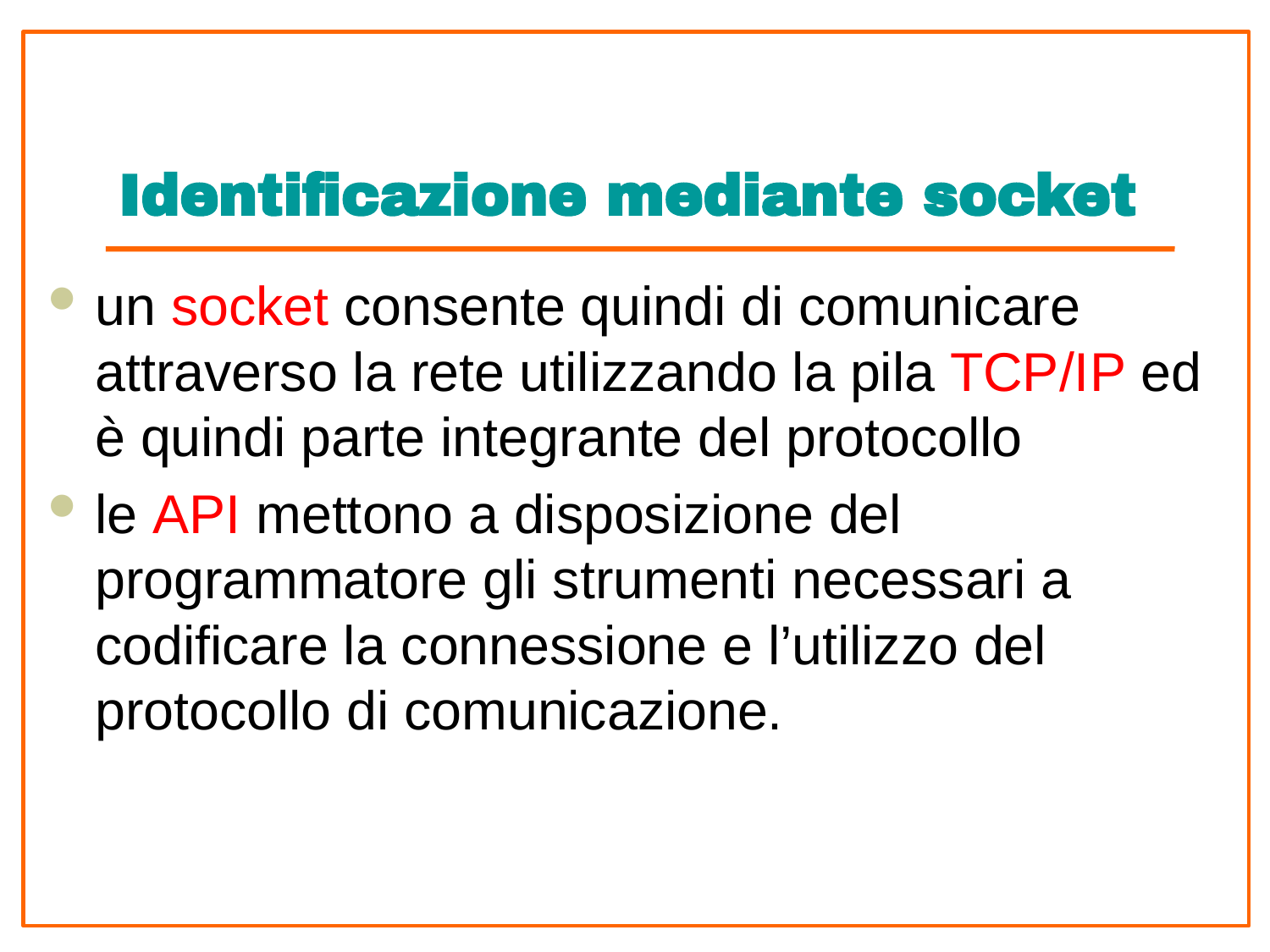

# Identificazione mediante socket
un socket consente quindi di comunicare attraverso la rete utilizzando la pila TCP/IP ed è quindi parte integrante del protocollo
le API mettono a disposizione del programmatore gli strumenti necessari a codificare la connessione e l’utilizzo del protocollo di comunicazione.